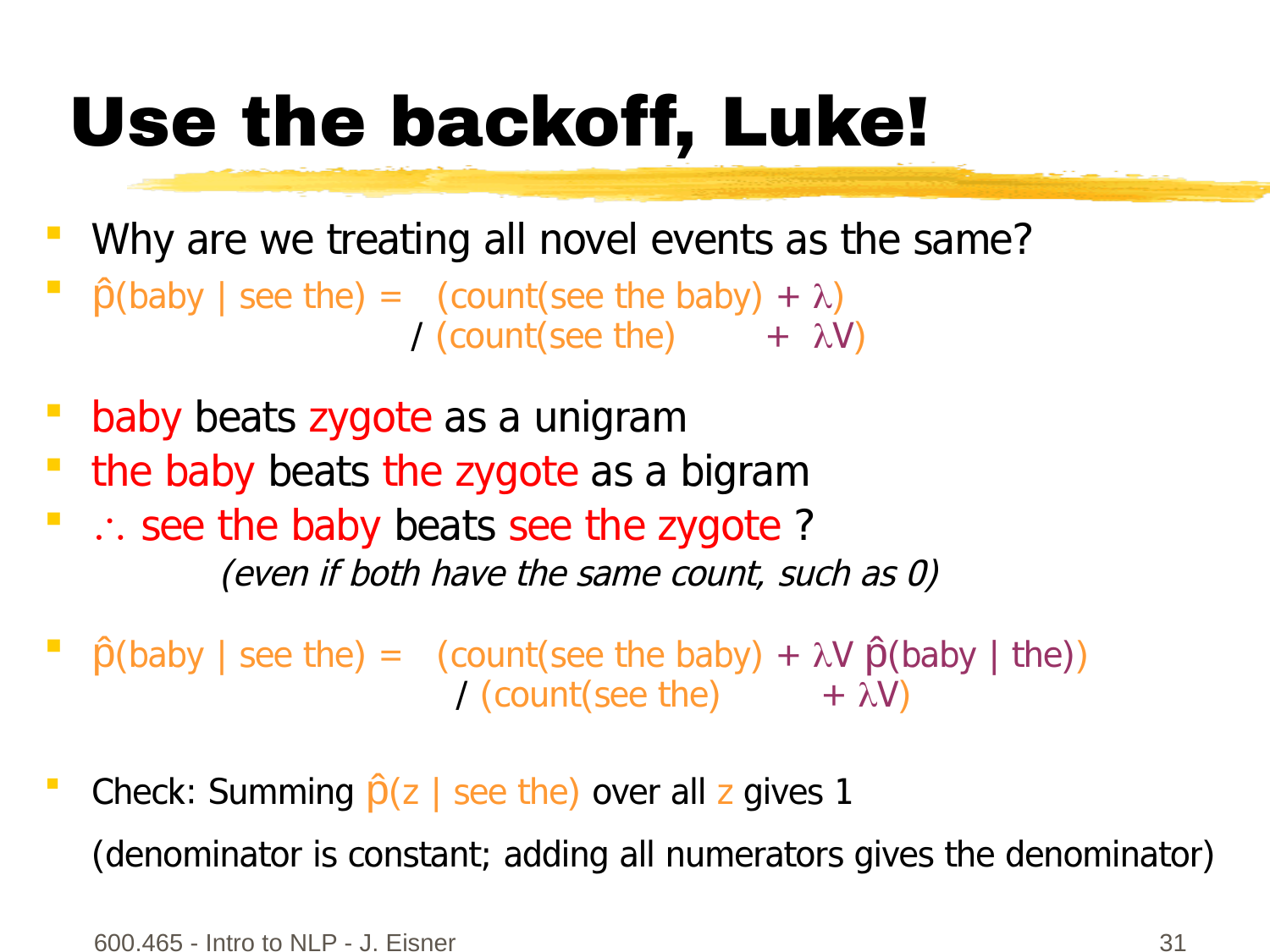

Use the backoff, Luke!
Why are we treating all novel events as the same?
p̂(baby | see the) =   (count(see the baby) + λ)
                             / (count(see the)        +  λV)

baby beats zygote as a unigram
the baby beats the zygote as a bigram
∴ see the baby beats see the zygote ?
	(even if both have the same count, such as 0)

p̂(baby | see the) =   (count(see the baby) + λV p̂(baby | the))
   		          / (count(see the)         + λV)

Check: Summing p̂(z | see the) over all z gives 1
(denominator is constant; adding all numerators gives the denominator)
600.465 - Intro to NLP - J. Eisner
31